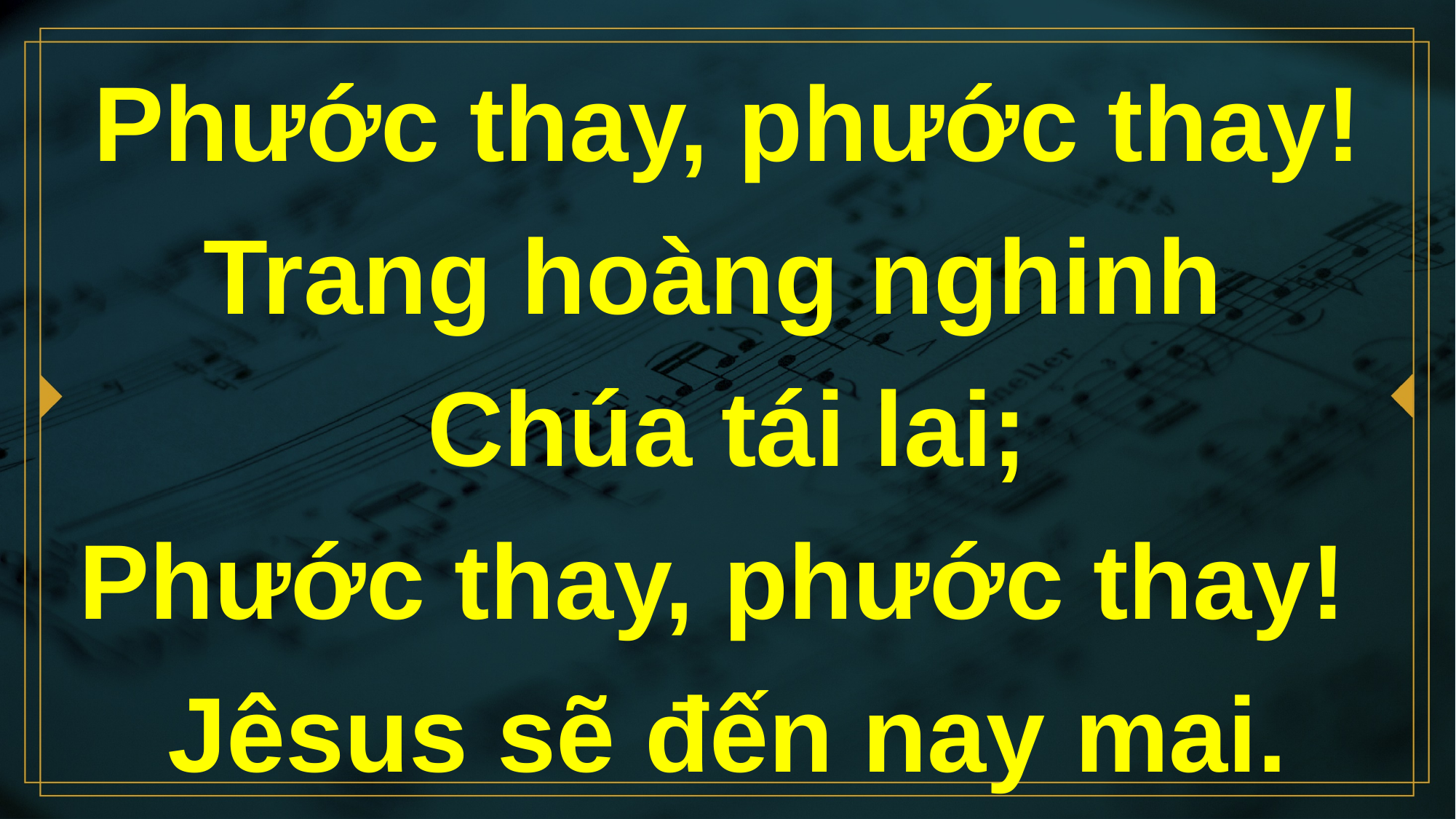

# Phước thay, phước thay! Trang hoàng nghinh Chúa tái lai; Phước thay, phước thay! Jêsus sẽ đến nay mai.